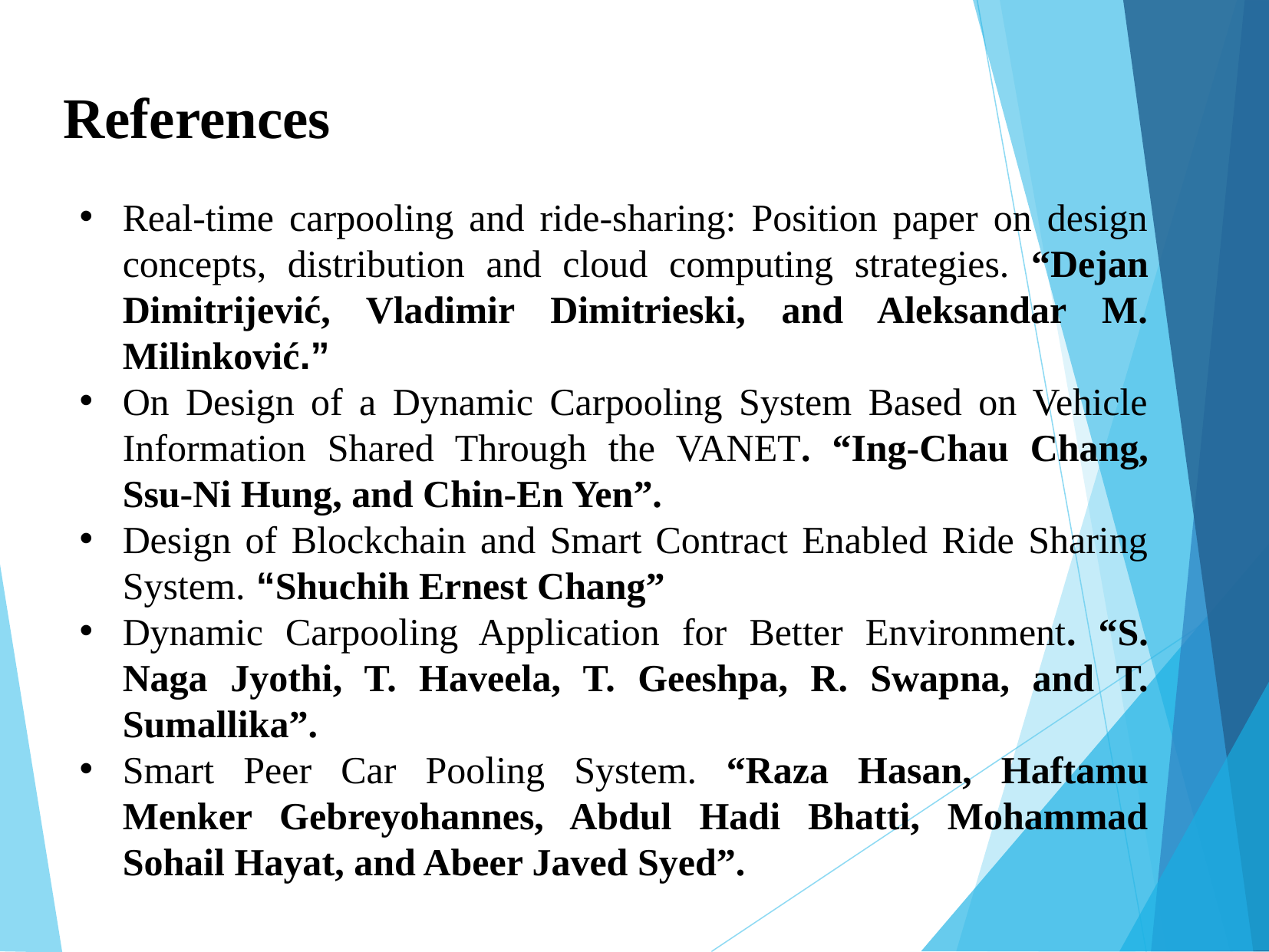

References
Real-time carpooling and ride-sharing: Position paper on design concepts, distribution and cloud computing strategies. “Dejan Dimitrijević, Vladimir Dimitrieski, and Aleksandar M. Milinković.”
On Design of a Dynamic Carpooling System Based on Vehicle Information Shared Through the VANET. “Ing-Chau Chang, Ssu-Ni Hung, and Chin-En Yen”.
Design of Blockchain and Smart Contract Enabled Ride Sharing System. “Shuchih Ernest Chang”
Dynamic Carpooling Application for Better Environment. “S. Naga Jyothi, T. Haveela, T. Geeshpa, R. Swapna, and T. Sumallika”.
Smart Peer Car Pooling System. “Raza Hasan, Haftamu Menker Gebreyohannes, Abdul Hadi Bhatti, Mohammad Sohail Hayat, and Abeer Javed Syed”.